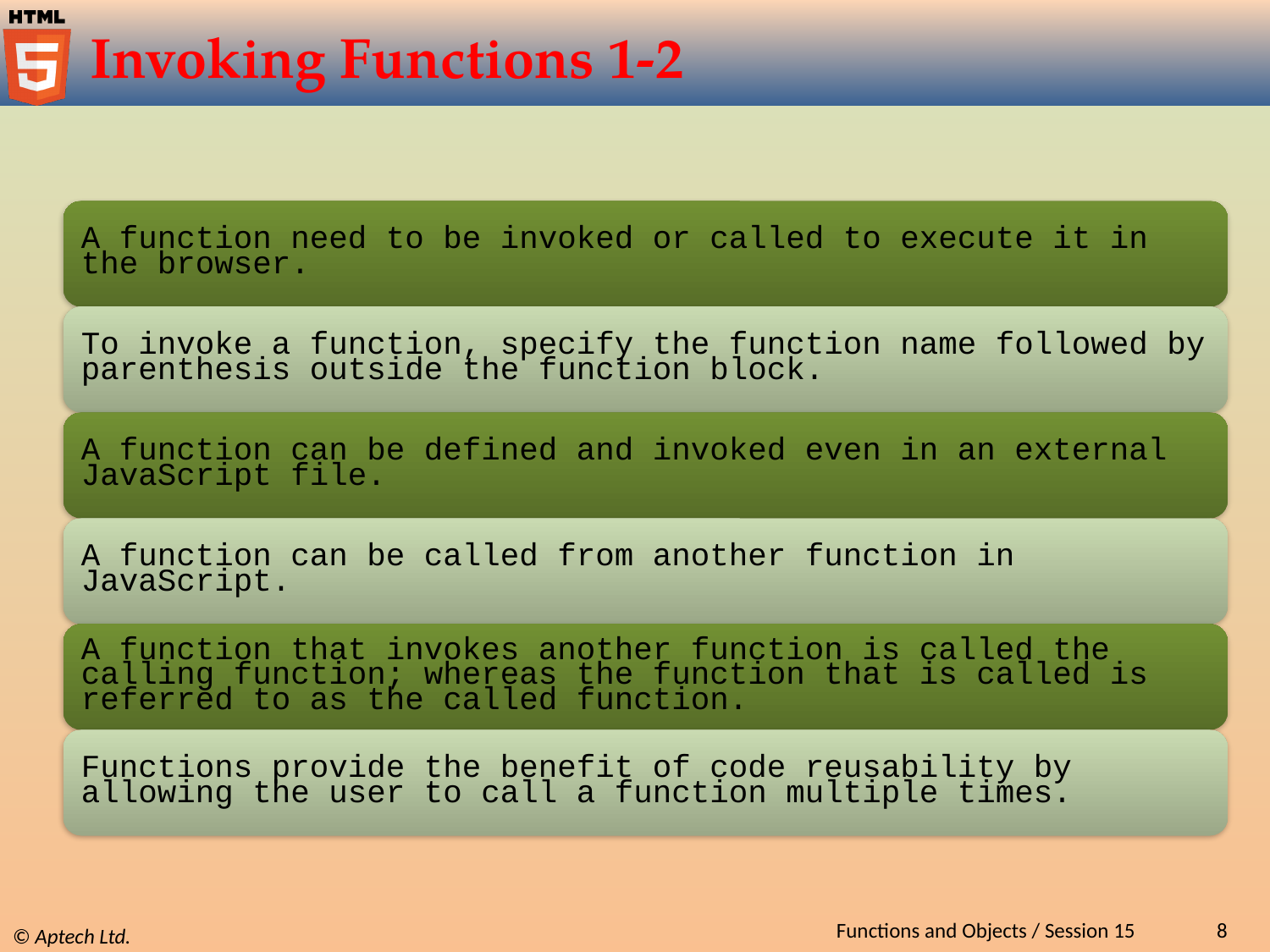

# Invoking Functions 1-2
A function need to be invoked or called to execute it in the browser.
To invoke a function, specify the function name followed by parenthesis outside the function block.
A function can be defined and invoked even in an external JavaScript file.
A function can be called from another function in JavaScript.
A function that invokes another function is called the calling function; whereas the function that is called is referred to as the called function.
Functions provide the benefit of code reusability by allowing the user to call a function multiple times.
Functions and Objects / Session 15
8